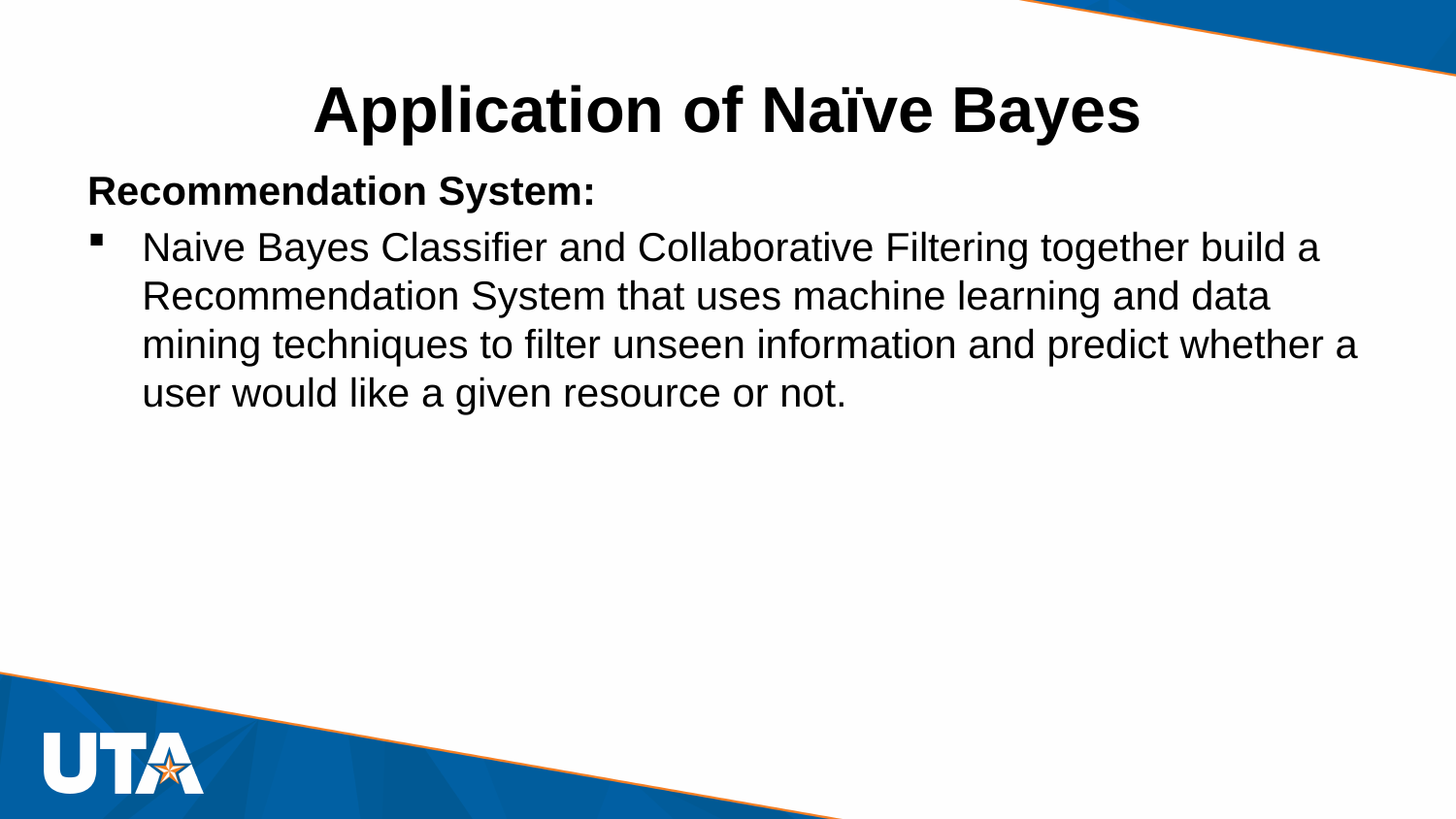

# Application of Naïve Bayes
Recommendation System:
Naive Bayes Classifier and Collaborative Filtering together build a Recommendation System that uses machine learning and data mining techniques to filter unseen information and predict whether a user would like a given resource or not.